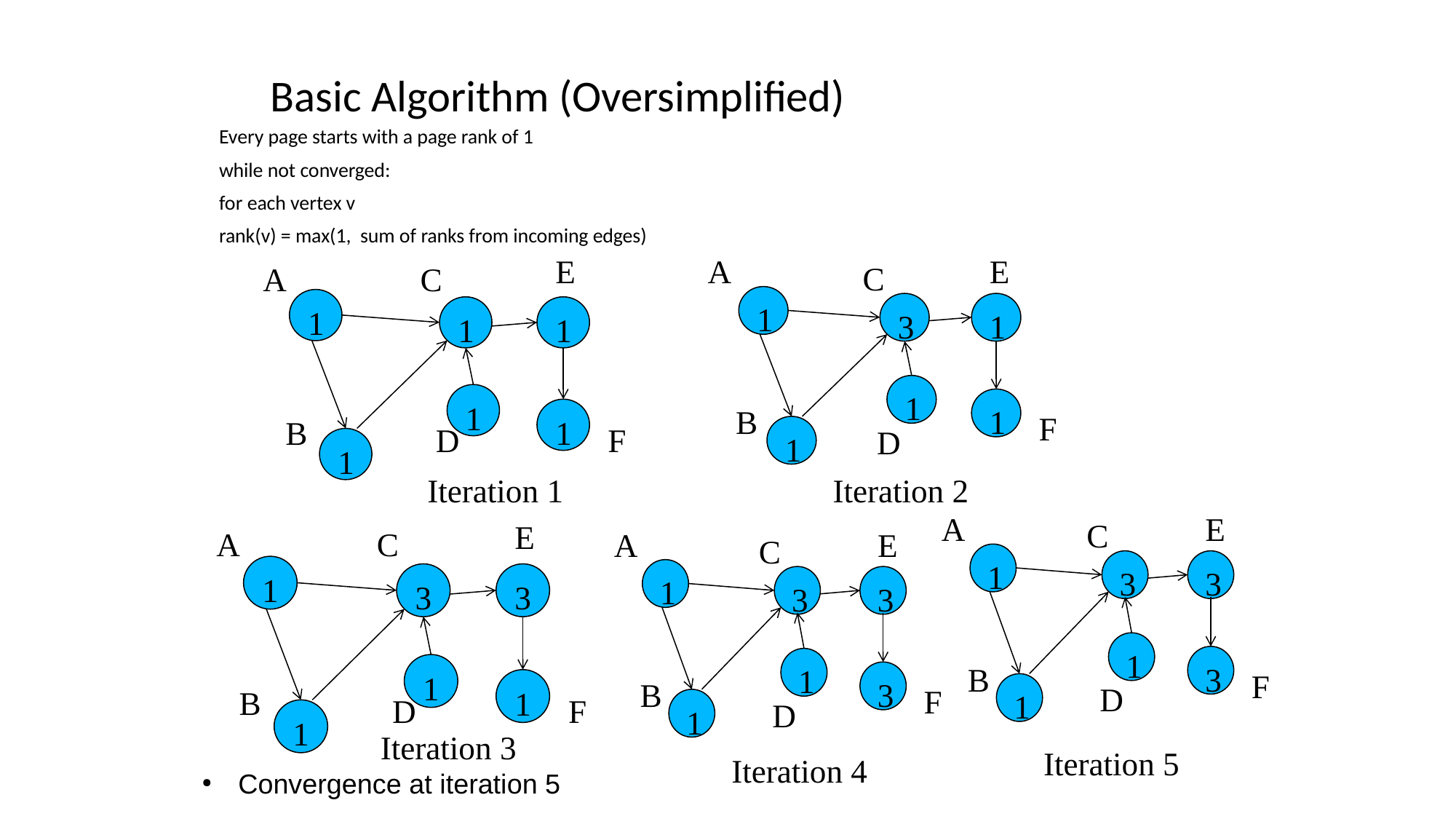

# Basic Algorithm (Oversimplified)
Every page starts with a page rank of 1
while not converged:
	for each vertex v
		rank(v) = max(1,  sum of ranks from incoming edges)

E
A
E
C
A
C
1
1
3
1
1
1
1
1
1
B
1
F
B
D
F
1
D
1
Iteration 1
Iteration 2
A
E
C
1
3
3
1
3
B
F
1
D
E
A
C
1
3
3
1
1
B
D
F
1
A
E
C
1
3
3
1
3
B
F
1
D
Iteration 3
Iteration 5
Iteration 4
Convergence at iteration 5